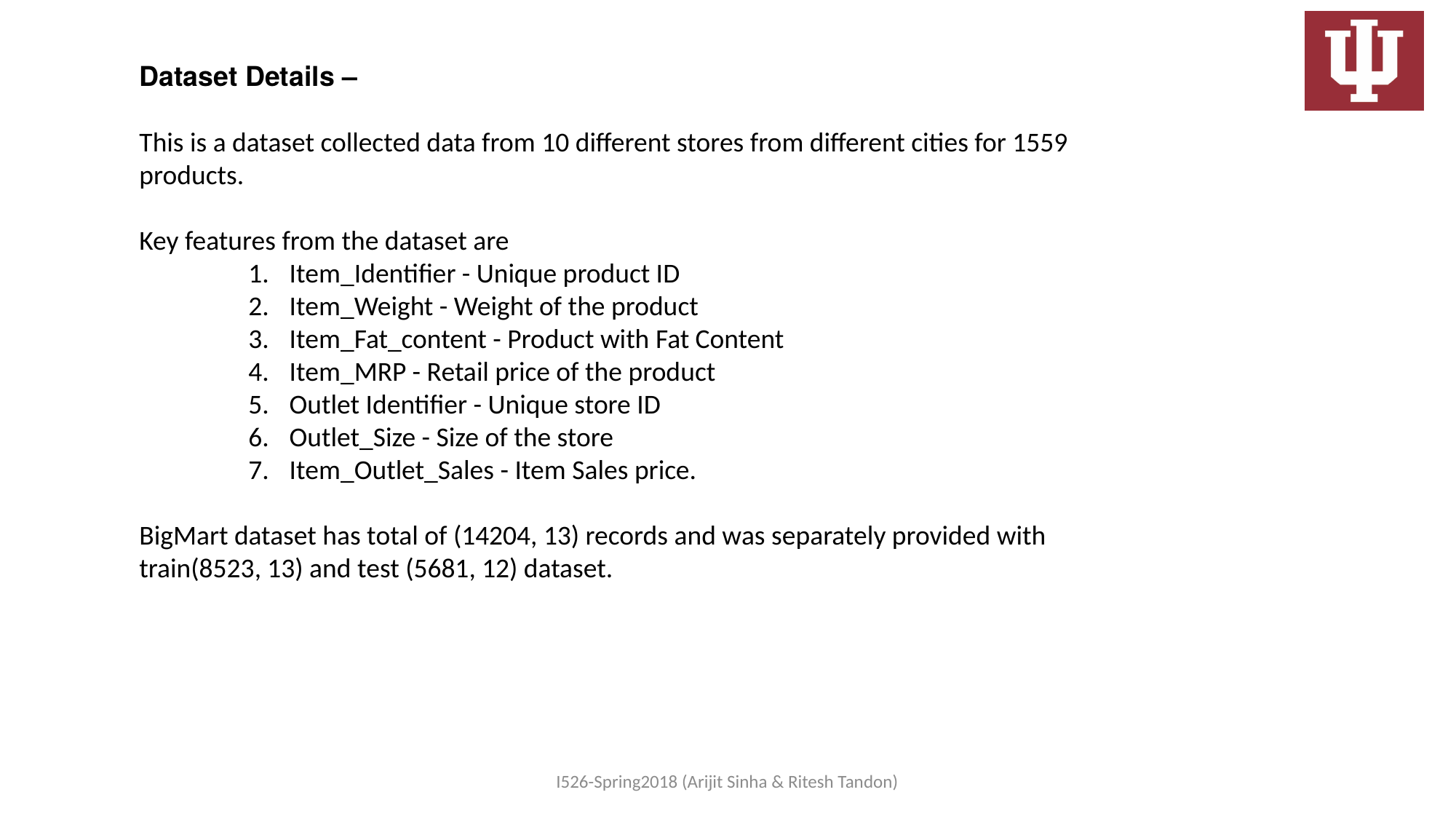

Dataset Details –

This is a dataset collected data from 10 different stores from different cities for 1559 products.

Key features from the dataset are
Item_Identifier - Unique product ID
Item_Weight - Weight of the product
Item_Fat_content - Product with Fat Content
Item_MRP - Retail price of the product
Outlet Identifier - Unique store ID
Outlet_Size - Size of the store
Item_Outlet_Sales - Item Sales price.

BigMart dataset has total of (14204, 13) records and was separately provided with train(8523, 13) and test (5681, 12) dataset.
I526-Spring2018 (Arijit Sinha & Ritesh Tandon)